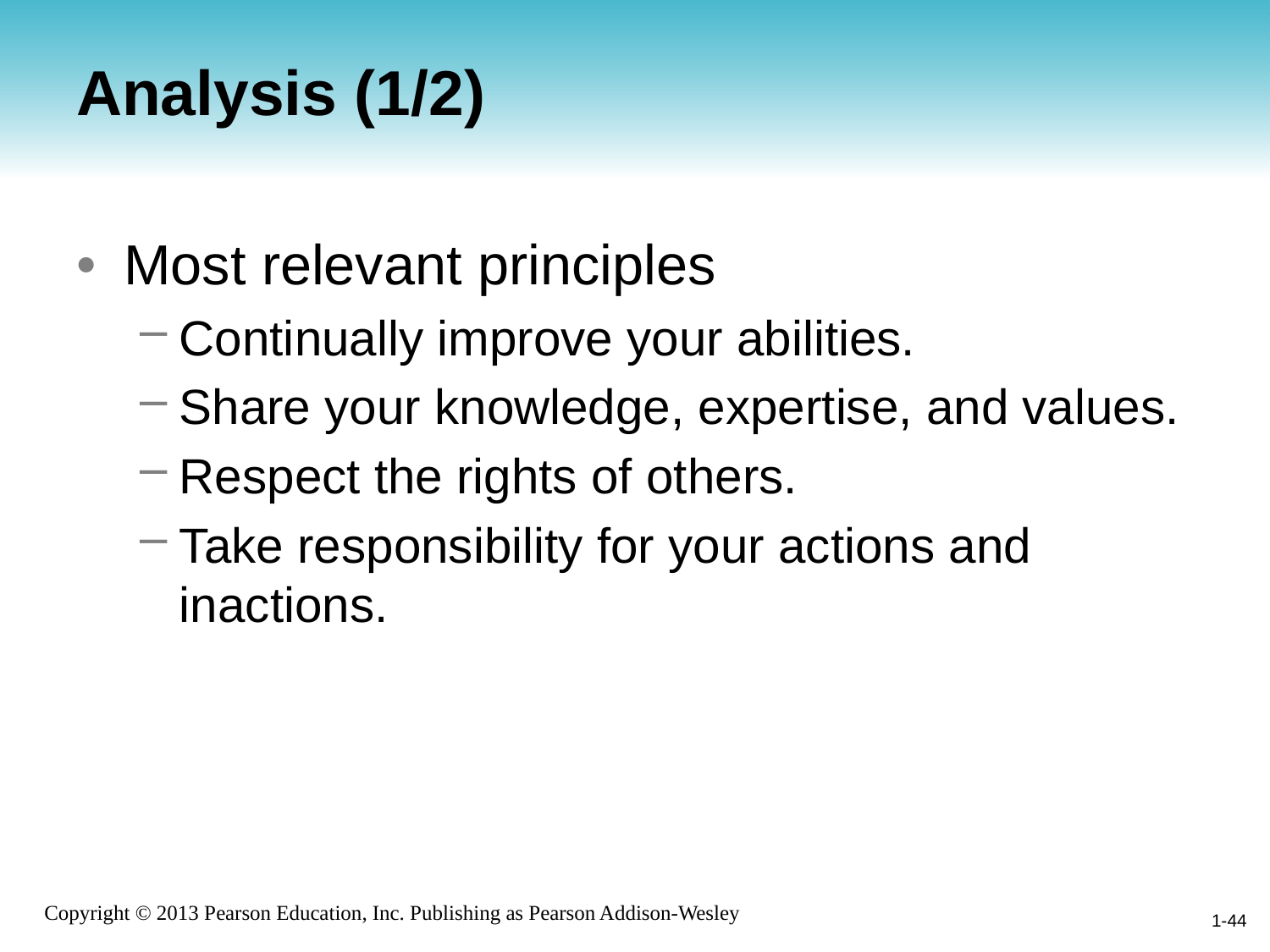

# Analysis (1/2)
Most relevant principles
Continually improve your abilities.
Share your knowledge, expertise, and values.
Respect the rights of others.
Take responsibility for your actions and inactions.
1-44